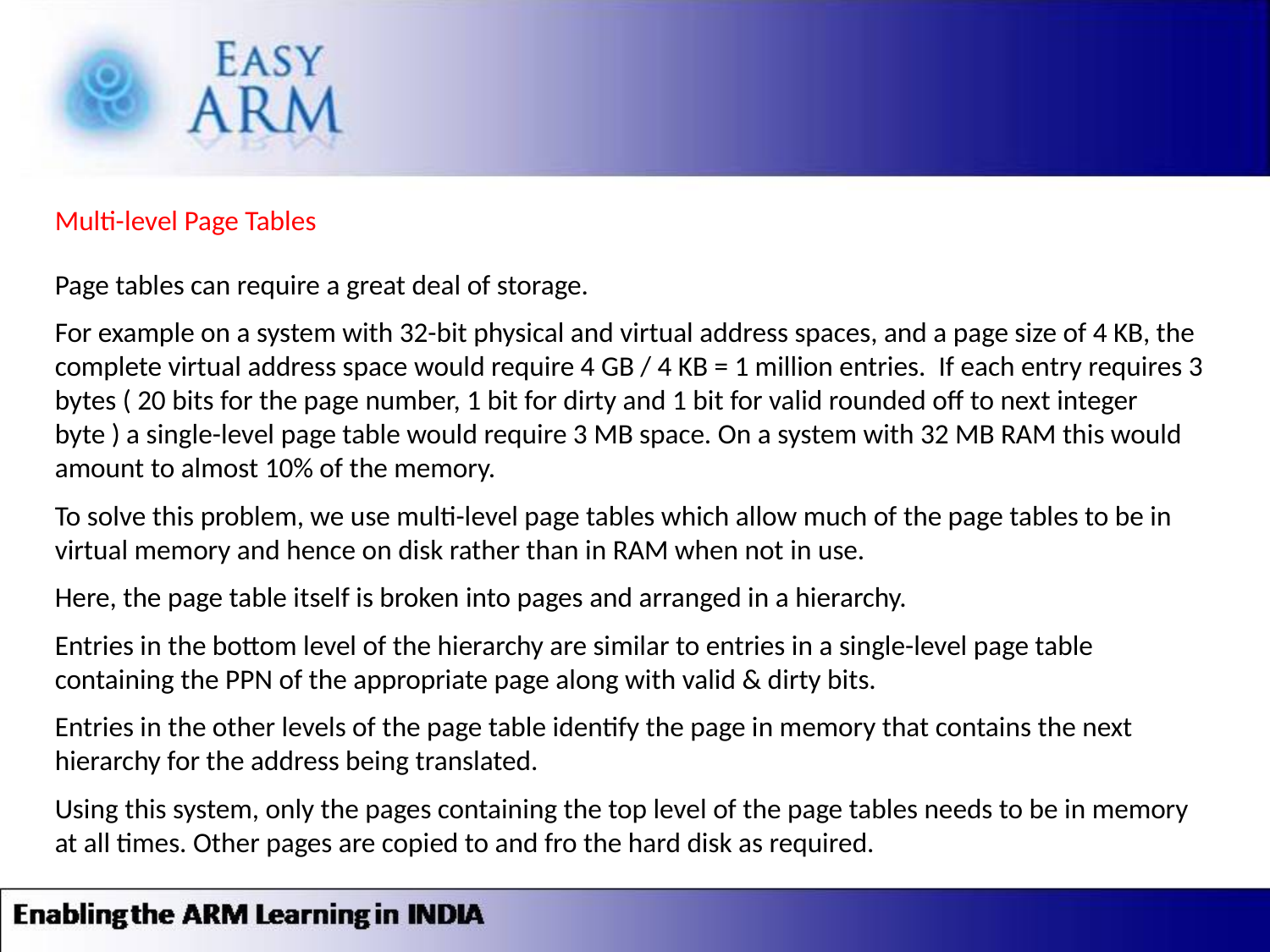

Multi-level Page Tables
Page tables can require a great deal of storage.
For example on a system with 32-bit physical and virtual address spaces, and a page size of 4 KB, the complete virtual address space would require 4 GB / 4 KB = 1 million entries.  If each entry requires 3 bytes ( 20 bits for the page number, 1 bit for dirty and 1 bit for valid rounded off to next integer byte ) a single-level page table would require 3 MB space. On a system with 32 MB RAM this would amount to almost 10% of the memory.
To solve this problem, we use multi-level page tables which allow much of the page tables to be in virtual memory and hence on disk rather than in RAM when not in use.
Here, the page table itself is broken into pages and arranged in a hierarchy.
Entries in the bottom level of the hierarchy are similar to entries in a single-level page table containing the PPN of the appropriate page along with valid & dirty bits.
Entries in the other levels of the page table identify the page in memory that contains the next hierarchy for the address being translated.
Using this system, only the pages containing the top level of the page tables needs to be in memory at all times. Other pages are copied to and fro the hard disk as required.